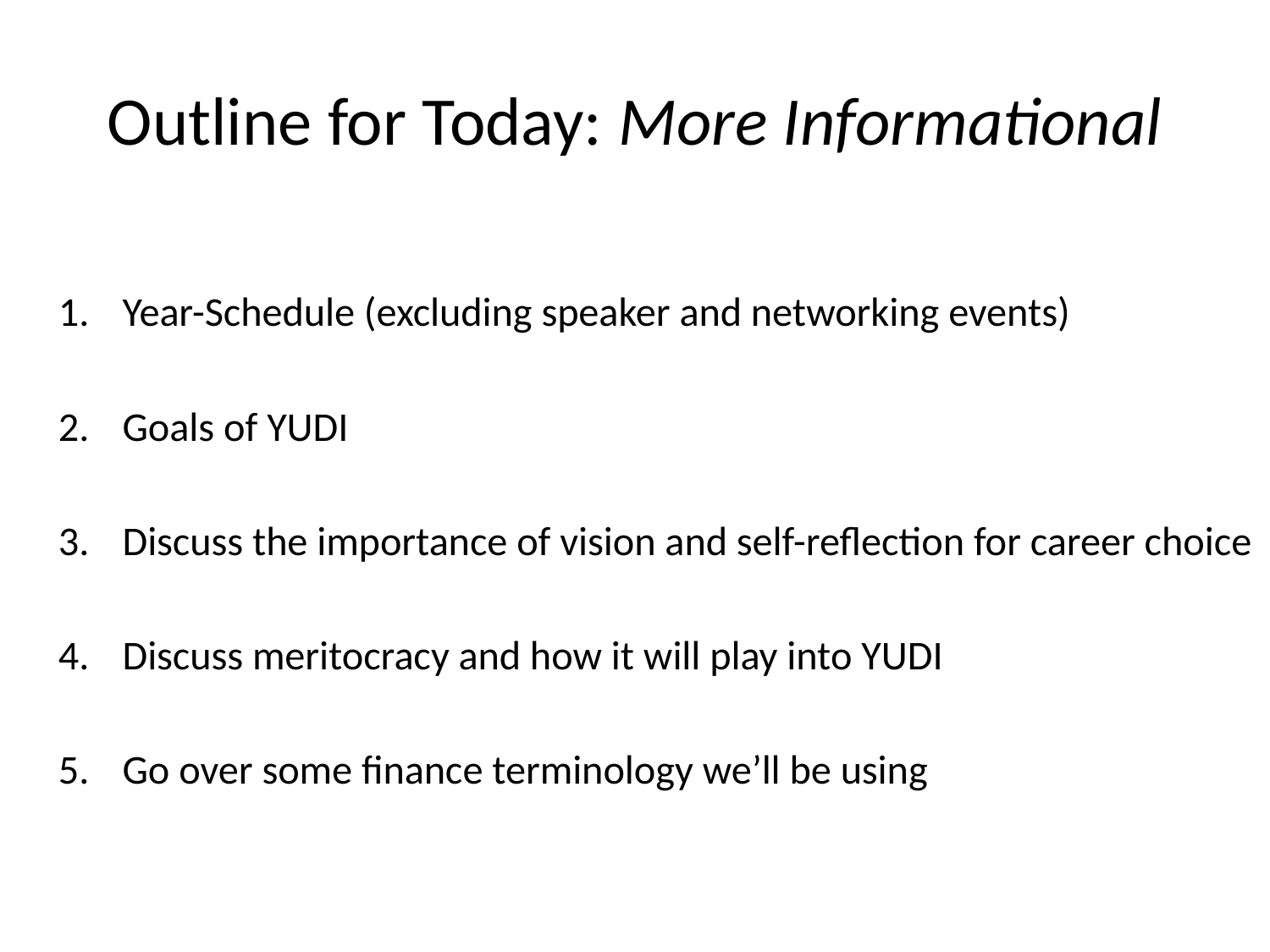

# Outline for Today: More Informational

Year-Schedule (excluding speaker and networking events)

Goals of YUDI

Discuss the importance of vision and self-reflection for career choice

Discuss meritocracy and how it will play into YUDI

Go over some finance terminology we’ll be using